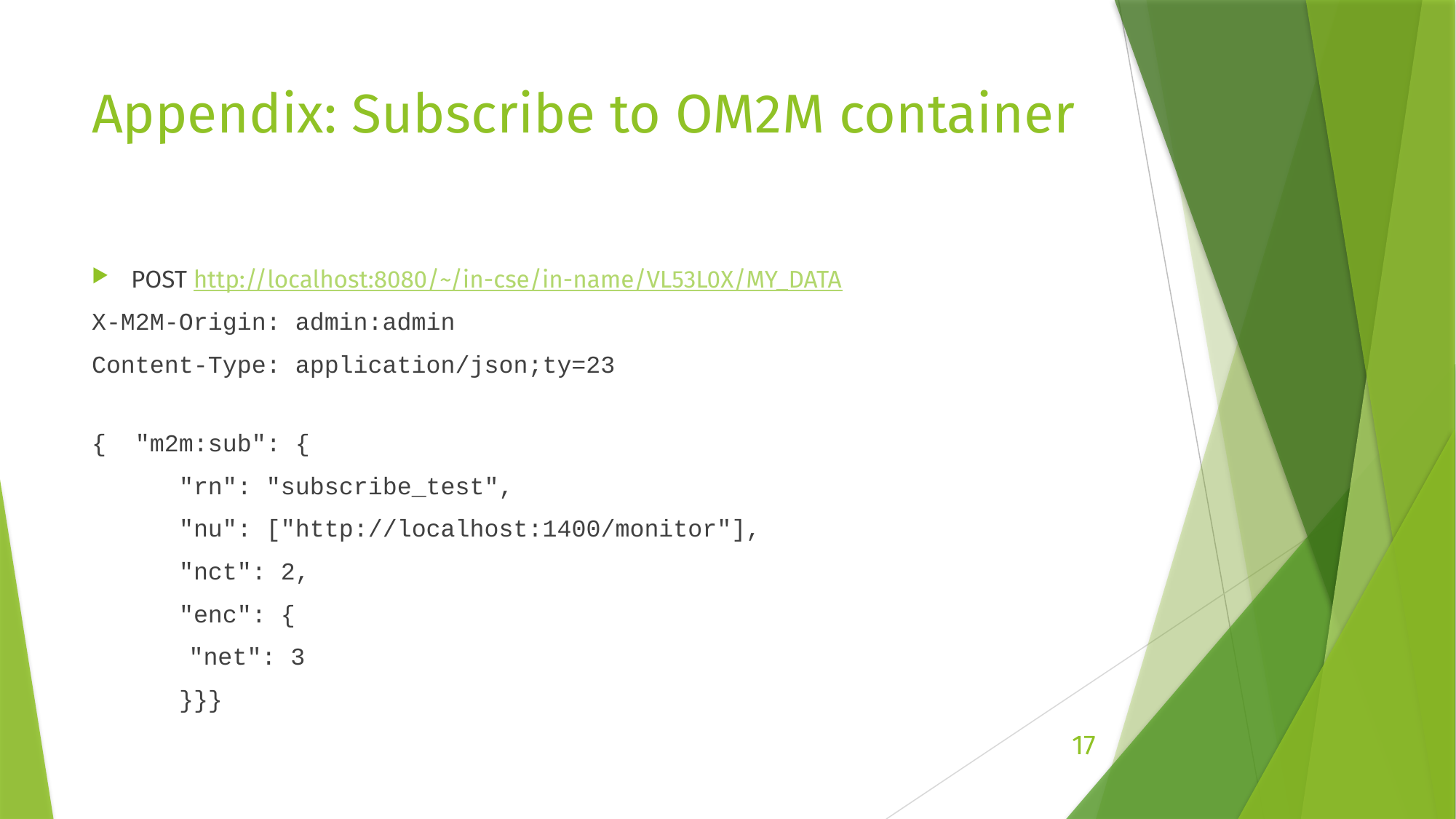

# Appendix: Subscribe to OM2M container
POST http://localhost:8080/~/in-cse/in-name/VL53L0X/MY_DATA
X-M2M-Origin: admin:admin
Content-Type: application/json;ty=23

{  "m2m:sub": {
      "rn": "subscribe_test",
      "nu": ["http://localhost:1400/monitor"],
      "nct": 2,
      "enc": {
      	"net": 3
      }}}

17